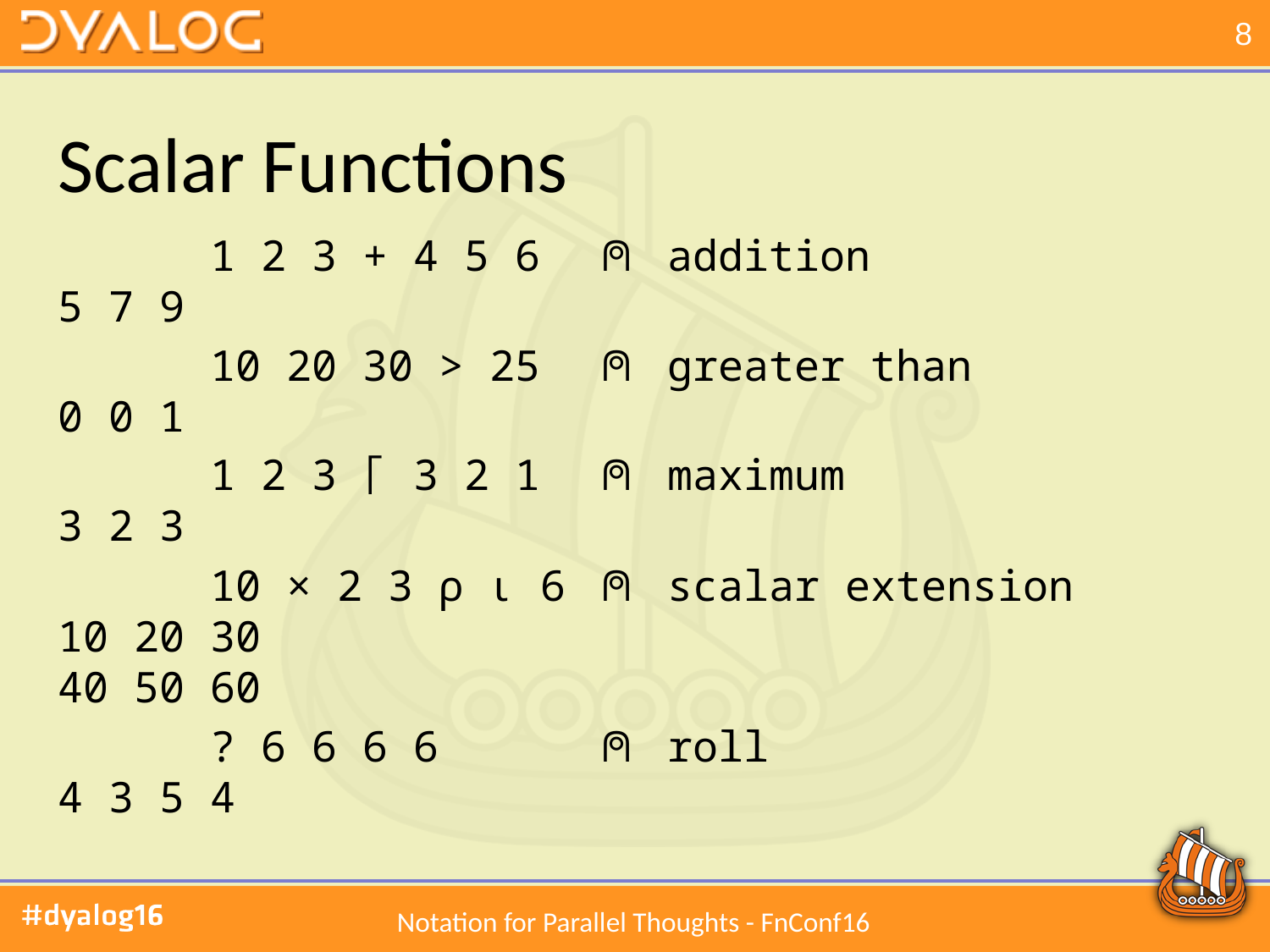

# Scalar Functions
      1 2 3 + 4 5 6  ⍝ addition
5 7 9
      10 20 30 > 25  ⍝ greater than
0 0 1
      1 2 3 ⌈ 3 2 1  ⍝ maximum
3 2 3
      10 × 2 3 ⍴ ⍳ 6 ⍝ scalar extension
10 20 30
40 50 60
      ? 6 6 6 6      ⍝ roll
4 3 5 4

Notation for Parallel Thoughts - FnConf16